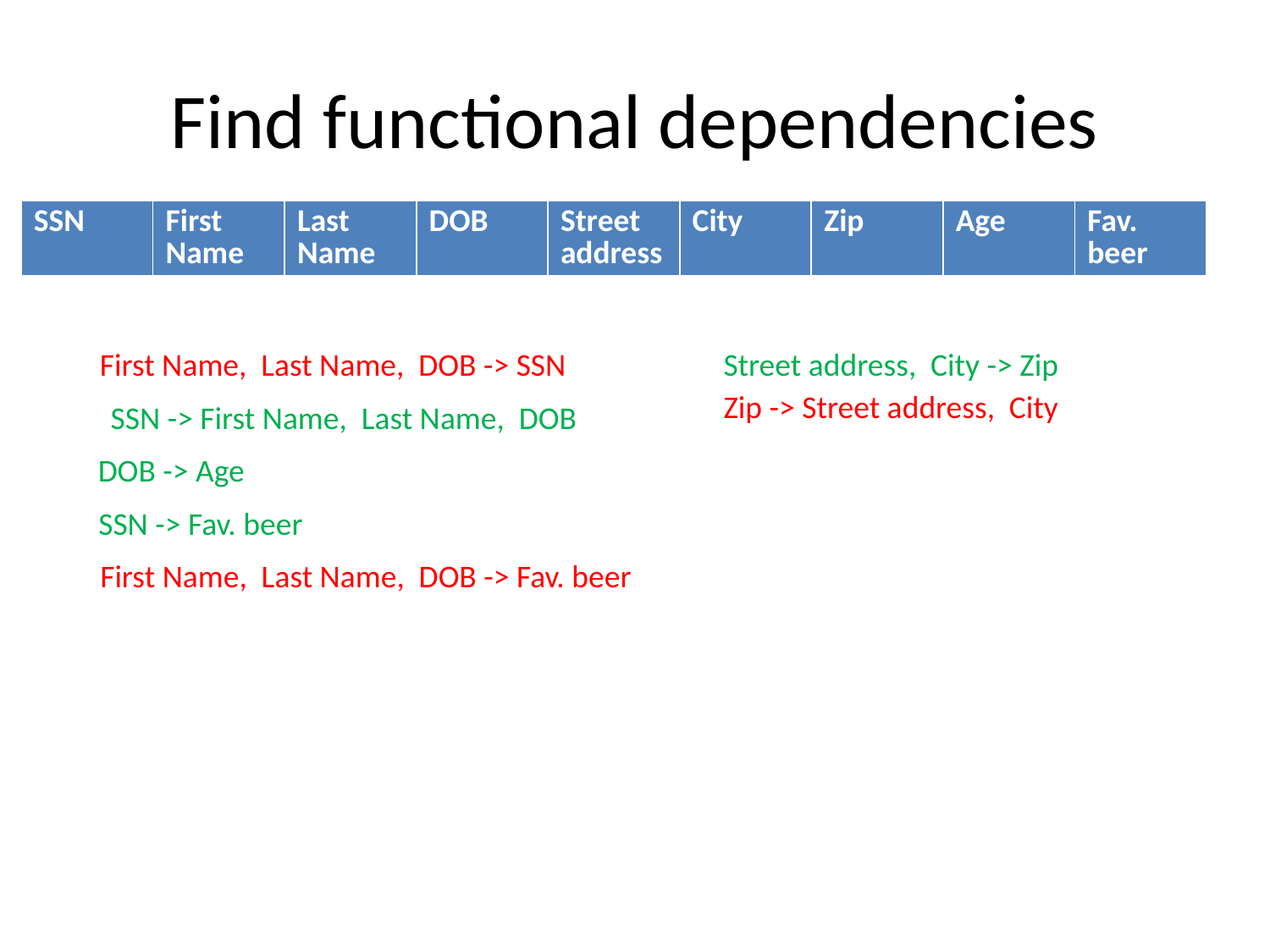

# Find functional dependencies
| SSN | First Name | Last Name | DOB | Street address | City | Zip | Age | Fav. beer |
| --- | --- | --- | --- | --- | --- | --- | --- | --- |
First Name,  Last Name,  DOB -> SSN
Street address,  City -> Zip
Zip -> Street address,  City
SSN -> First Name,  Last Name,  DOB
DOB -> Age
SSN -> Fav. beer
First Name,  Last Name,  DOB -> Fav. beer